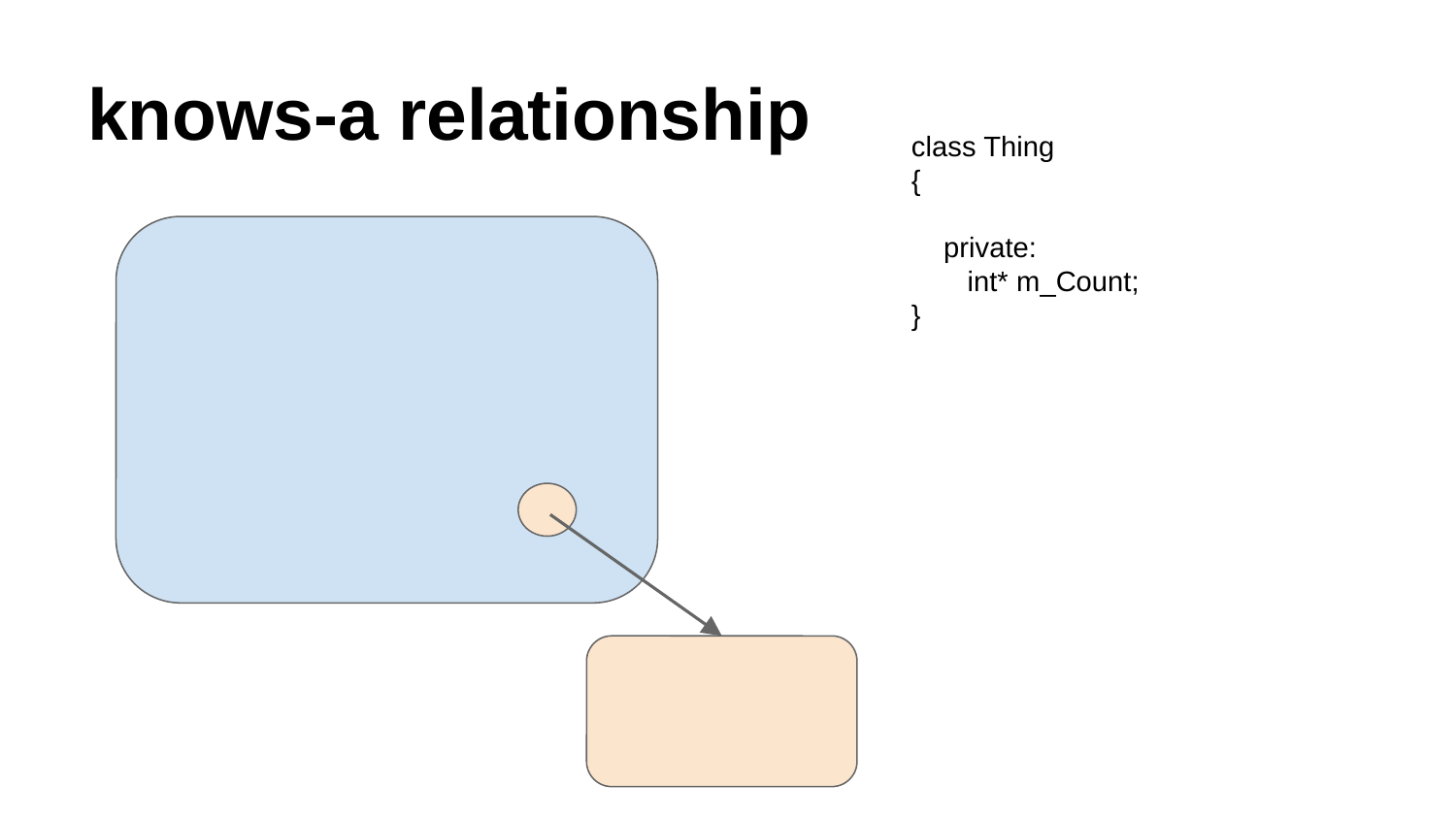

# knows-a relationship
class Thing
{

    private:
       int* m_Count;
}